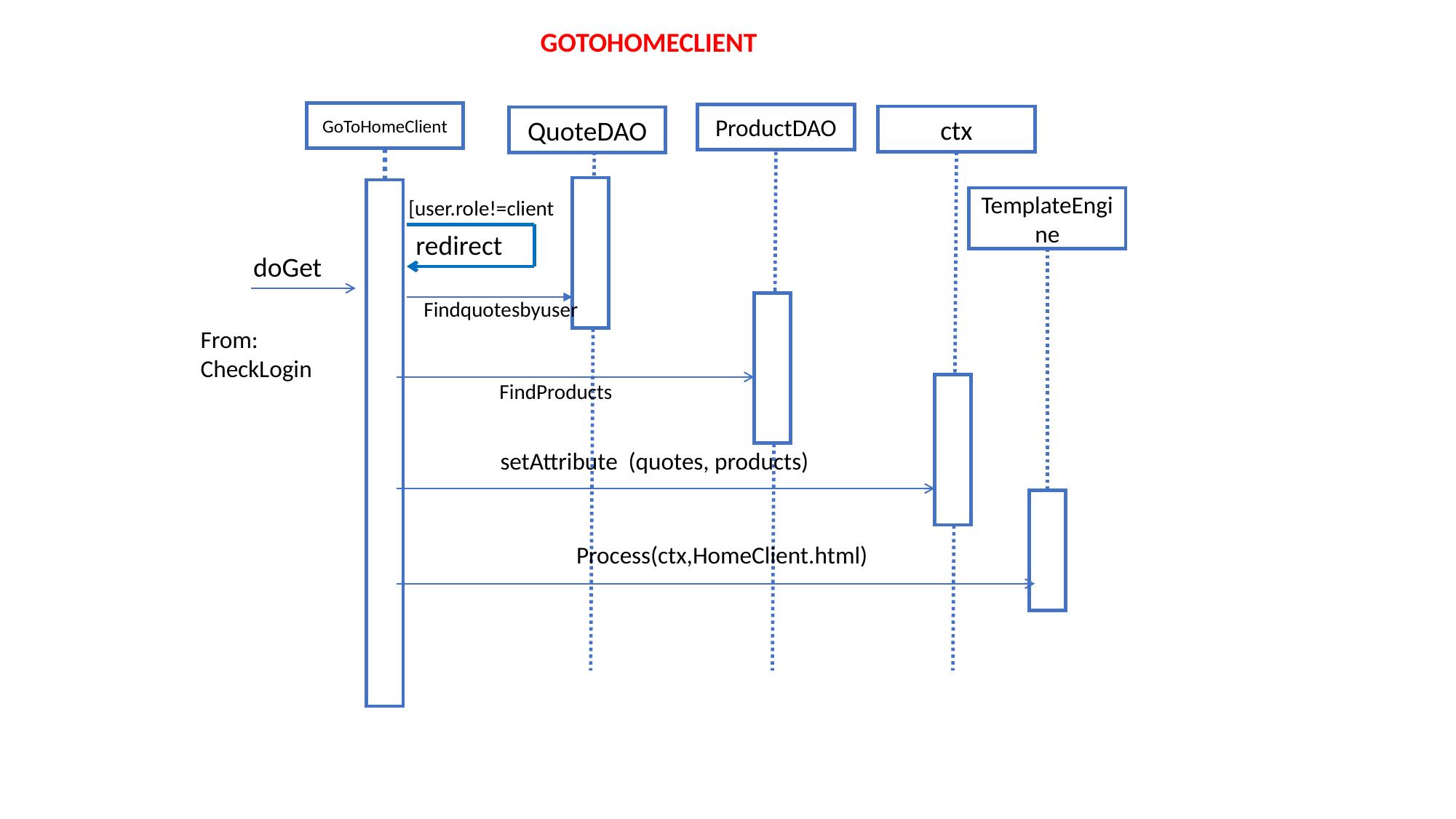

GOTOHOMECLIENT
GoToHomeClient
ProductDAO
ctx
QuoteDAO

TemplateEngine
[user.role!=client
redirect
doGet

From: CheckLogin
Findquotesbyuser

FindProducts

setAttribute  (quotes, products)

Process(ctx,HomeClient.html)